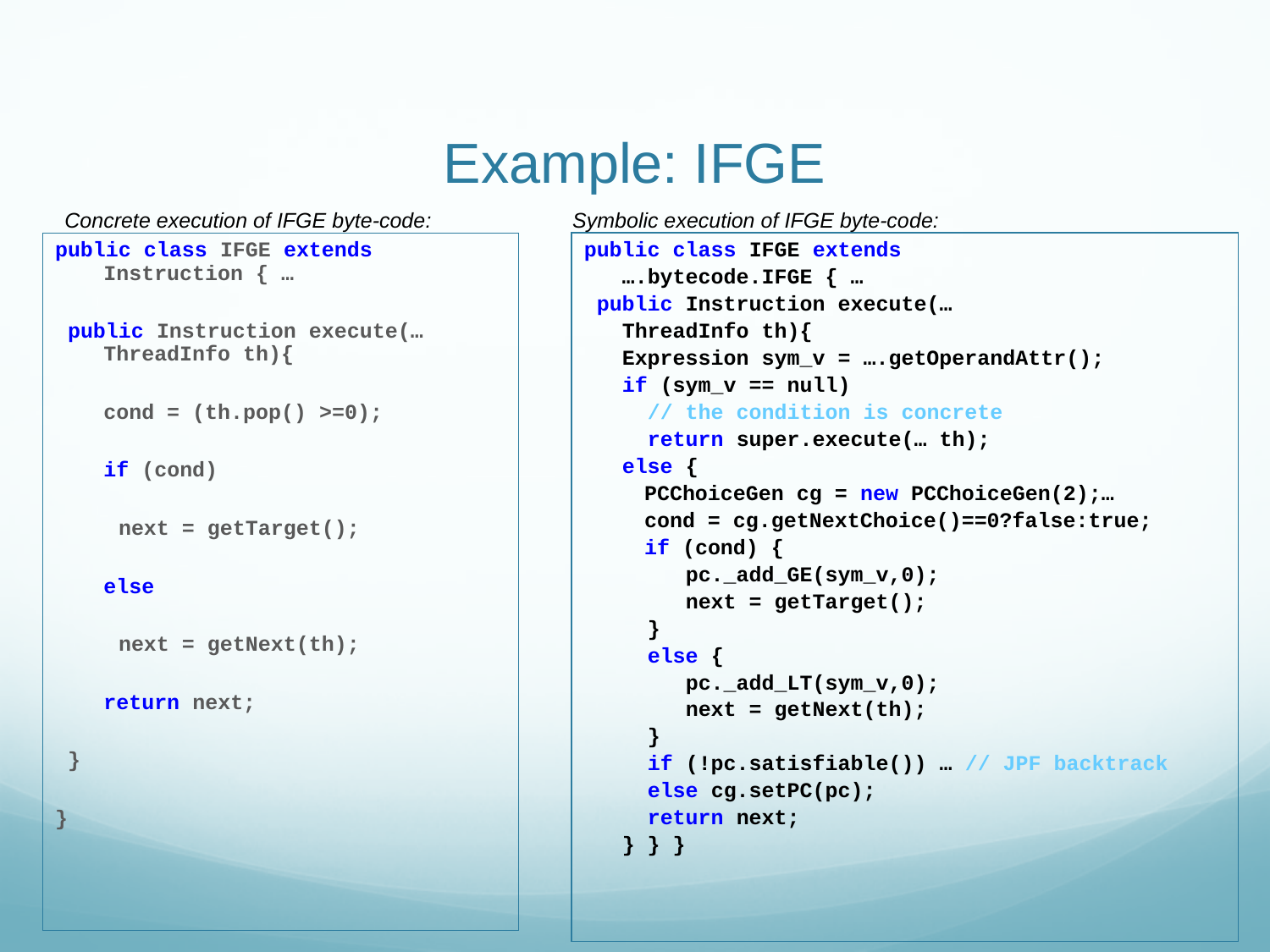

# Example: IFGE
Concrete execution of IFGE byte-code:
Symbolic execution of IFGE byte-code:
public class IFGE extends Instruction { …
 public Instruction execute(… ThreadInfo th){
	cond = (th.pop() >=0);
	if (cond)
     next = getTarget();
	else
     next = getNext(th);
	return next;
 }
}
public class IFGE extends
   ….bytecode.IFGE { …
 public Instruction execute(…
   ThreadInfo th){
   Expression sym_v = ….getOperandAttr();
   if (sym_v == null)
     // the condition is concrete
     return super.execute(… th);
   else {
	 PCChoiceGen cg = new PCChoiceGen(2);…
	 cond = cg.getNextChoice()==0?false:true;
	 if (cond) {
        pc._add_GE(sym_v,0);
        next = getTarget();
     }
     else {
        pc._add_LT(sym_v,0);
        next = getNext(th);
     }
     if (!pc.satisfiable()) … // JPF backtrack
     else cg.setPC(pc);
     return next;
   } } }